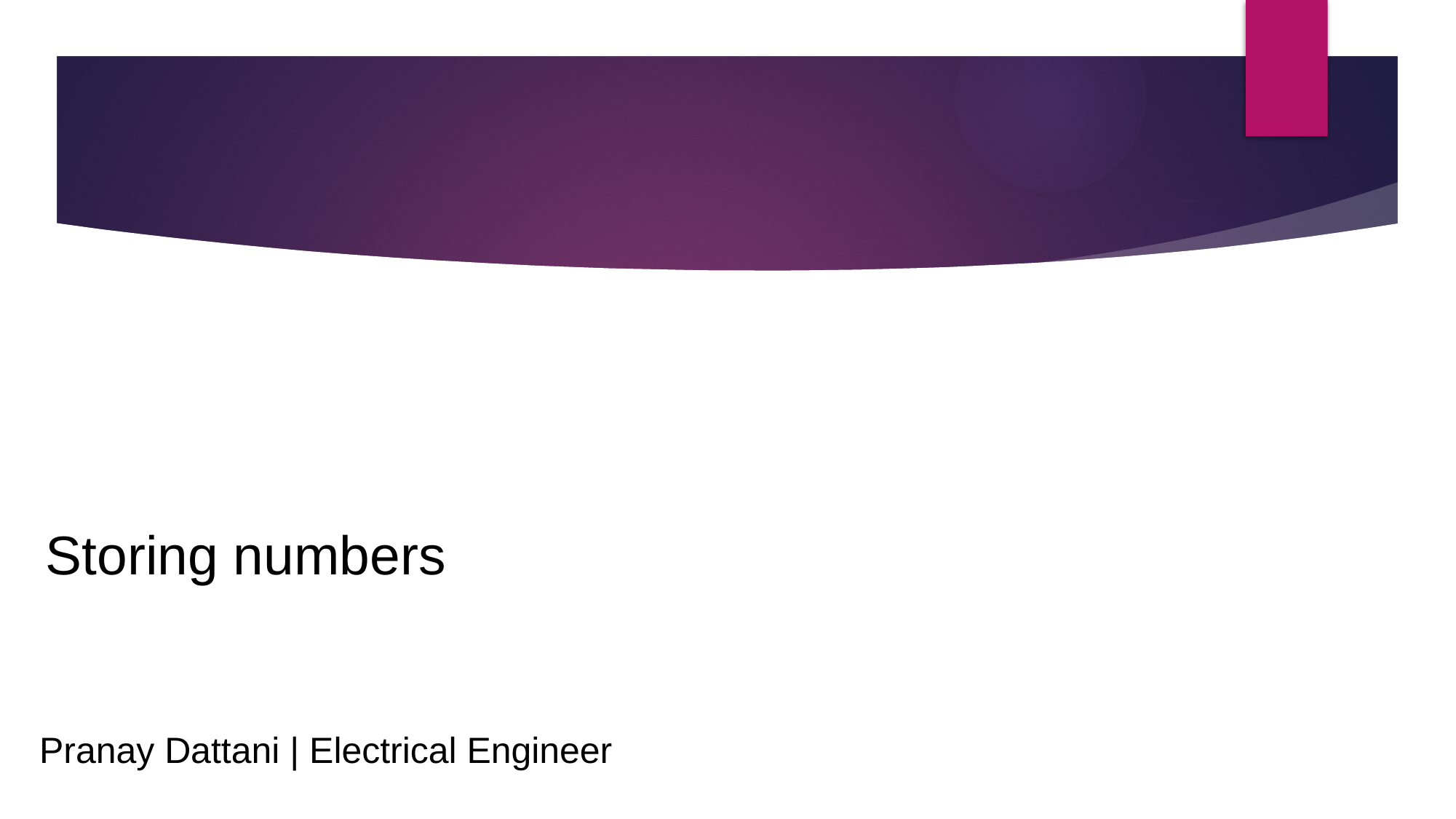

Storing numbers
Pranay Dattani | Electrical Engineer